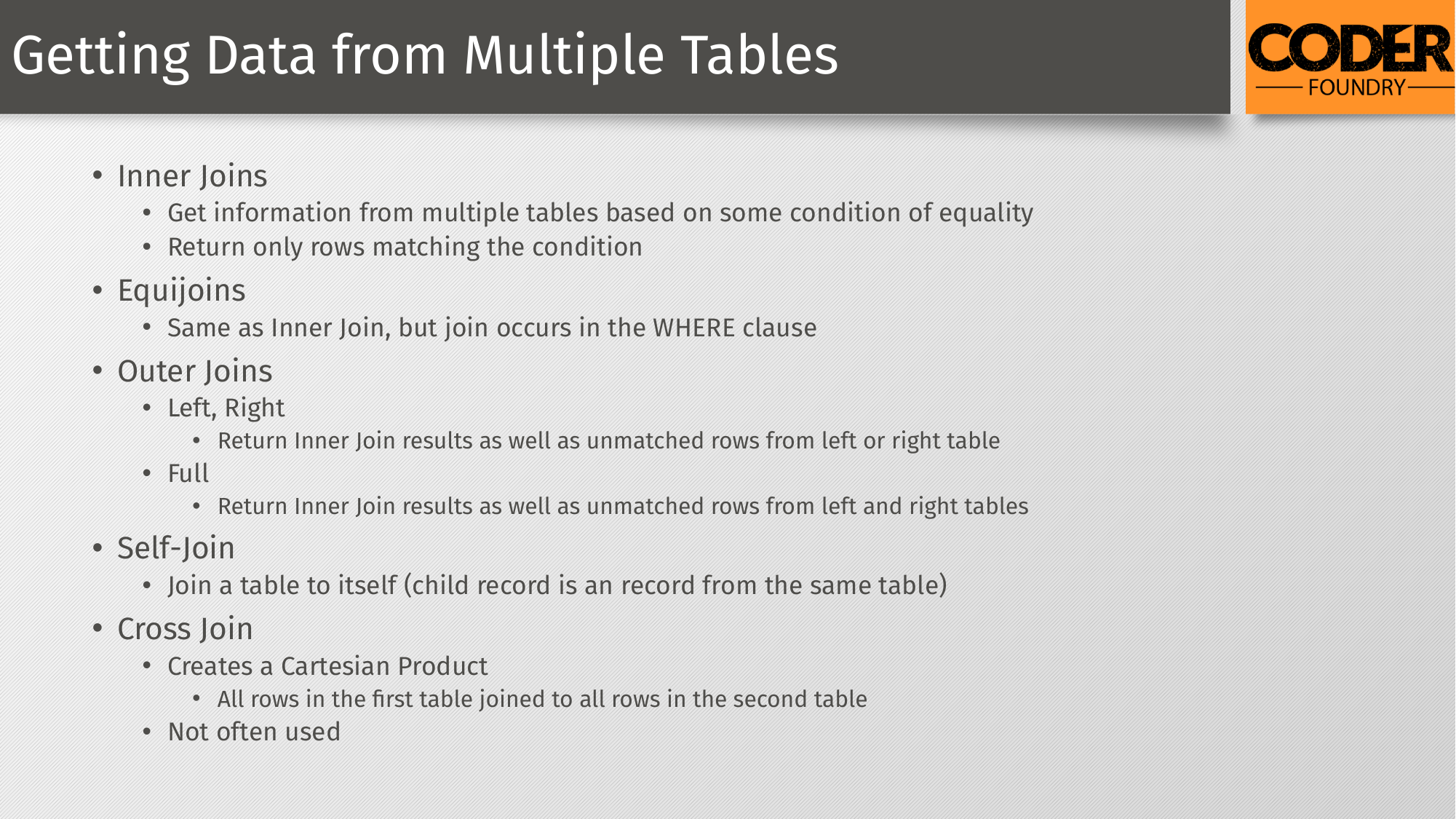

# Getting Data from Multiple Tables
Inner Joins
Get information from multiple tables based on some condition of equality
Return only rows matching the condition
Equijoins
Same as Inner Join, but join occurs in the WHERE clause
Outer Joins
Left, Right
Return Inner Join results as well as unmatched rows from left or right table
Full
Return Inner Join results as well as unmatched rows from left and right tables
Self-Join
Join a table to itself (child record is an record from the same table)
Cross Join
Creates a Cartesian Product
All rows in the first table joined to all rows in the second table
Not often used